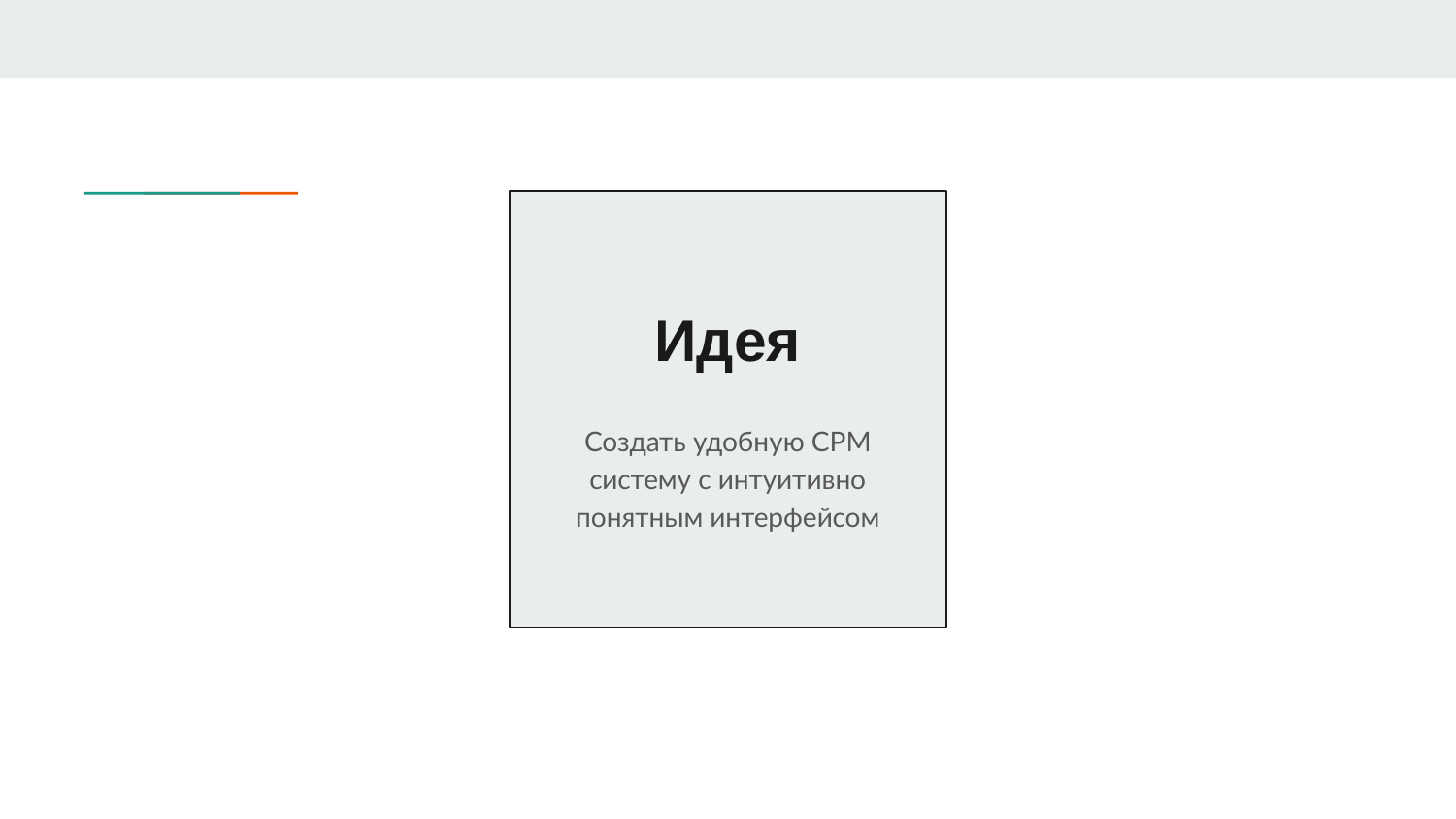

# Идея
Создать удобную СРМ систему с интуитивно понятным интерфейсом